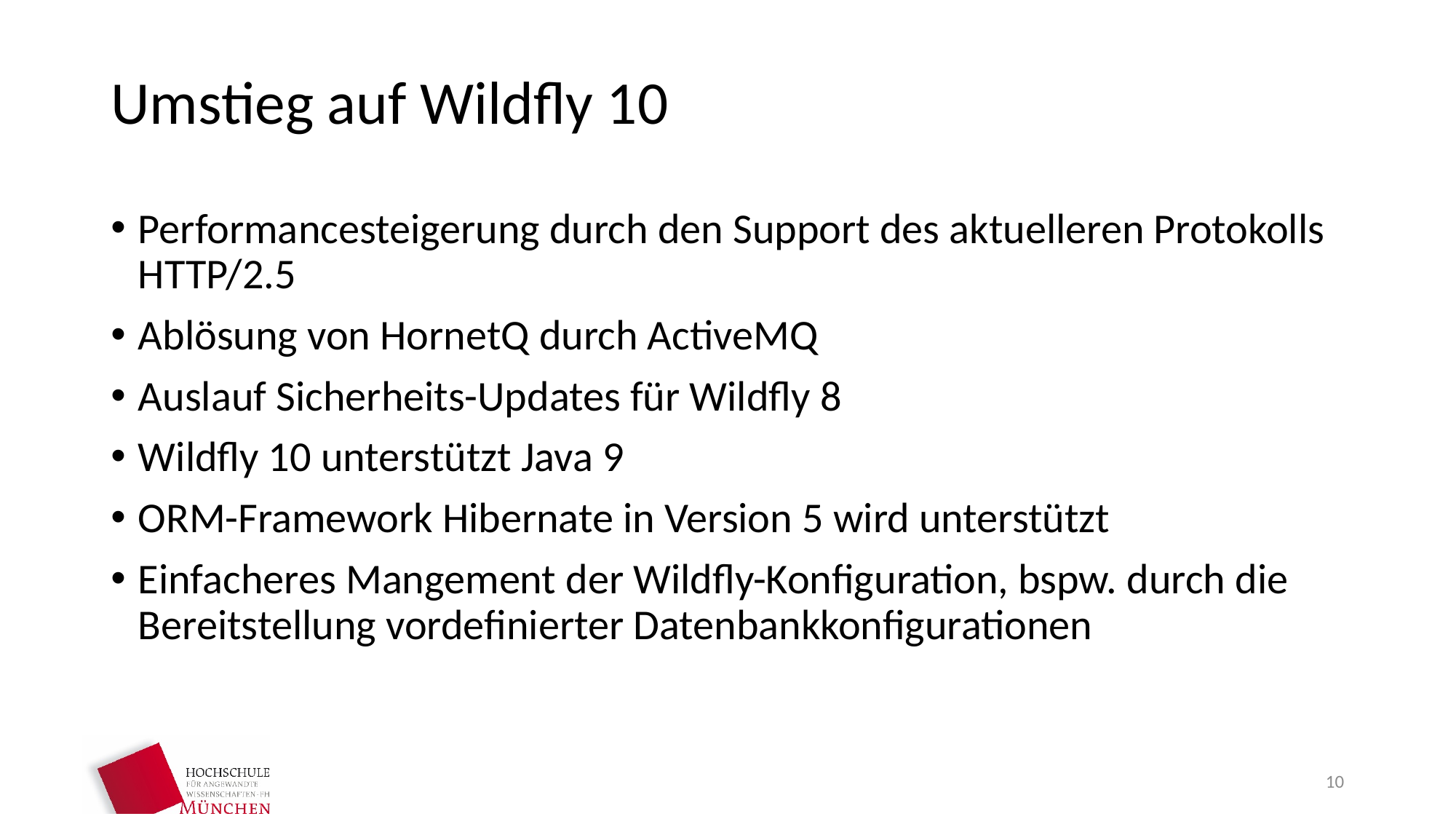

# Umstieg auf Wildfly 10
Performancesteigerung durch den Support des aktuelleren Protokolls HTTP/2.5
Ablösung von HornetQ durch ActiveMQ
Auslauf Sicherheits-Updates für Wildfly 8
Wildfly 10 unterstützt Java 9
ORM-Framework Hibernate in Version 5 wird unterstützt
Einfacheres Mangement der Wildfly-Konfiguration, bspw. durch die Bereitstellung vordefinierter Datenbankkonfigurationen

10